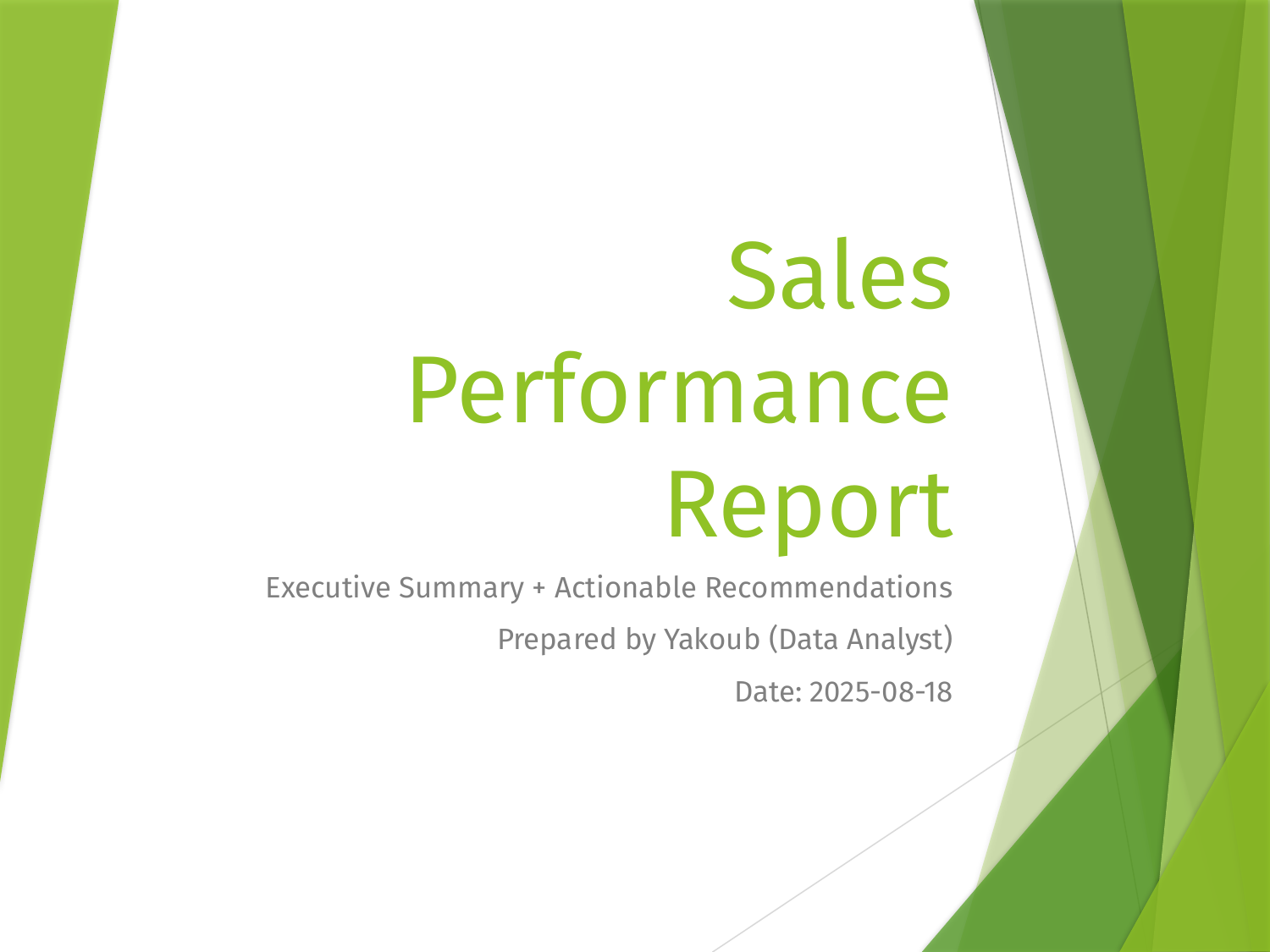

# Sales Performance Report
Executive Summary + Actionable Recommendations
Prepared by Yakoub (Data Analyst)
Date: 2025-08-18